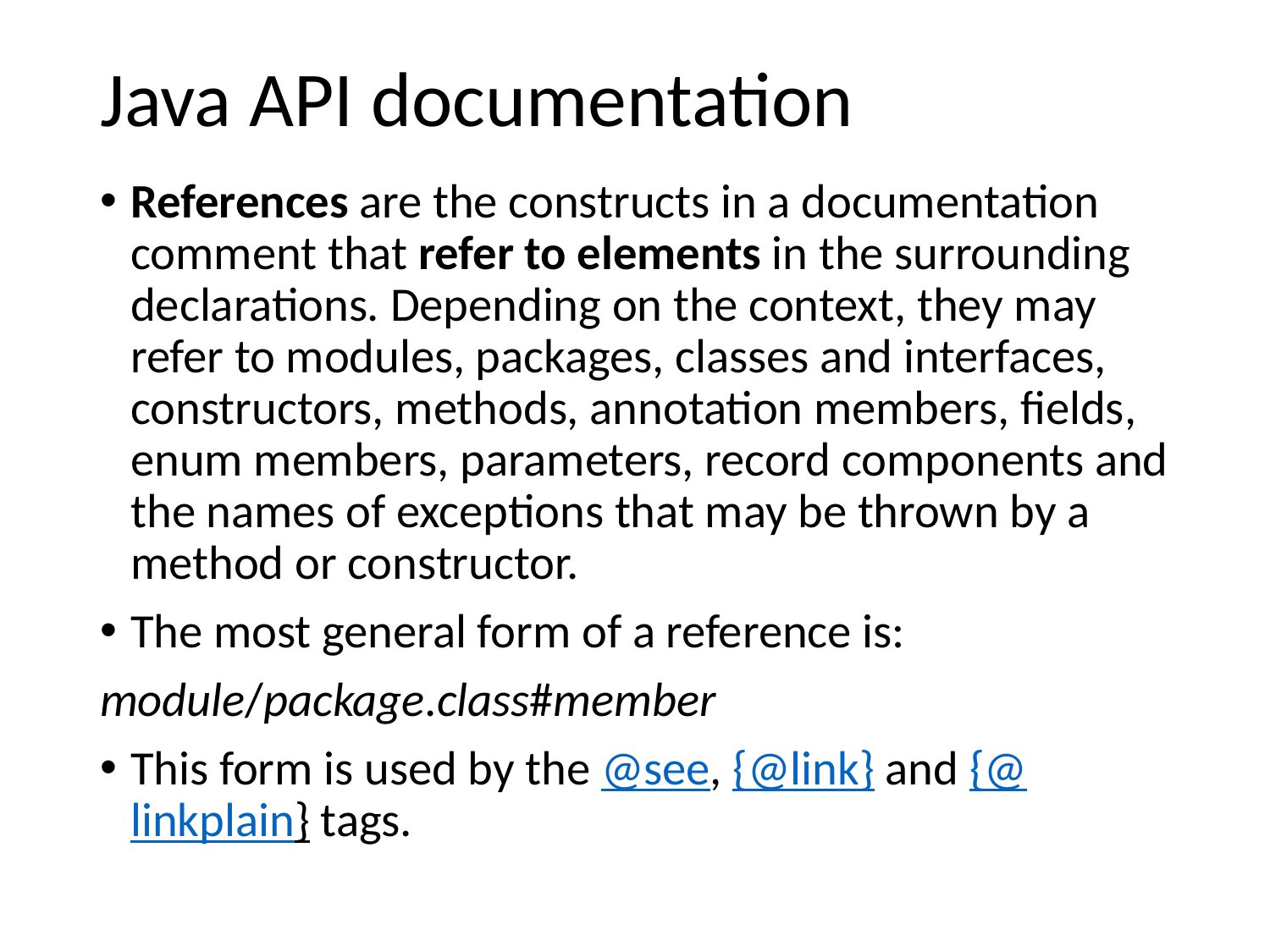

# Java API documentation
References are the constructs in a documentation comment that refer to elements in the surrounding declarations. Depending on the context, they may refer to modules, packages, classes and interfaces, constructors, methods, annotation members, fields, enum members, parameters, record components and the names of exceptions that may be thrown by a method or constructor.
The most general form of a reference is:
module/package.class#member
This form is used by the @see, {@link} and {@linkplain} tags.